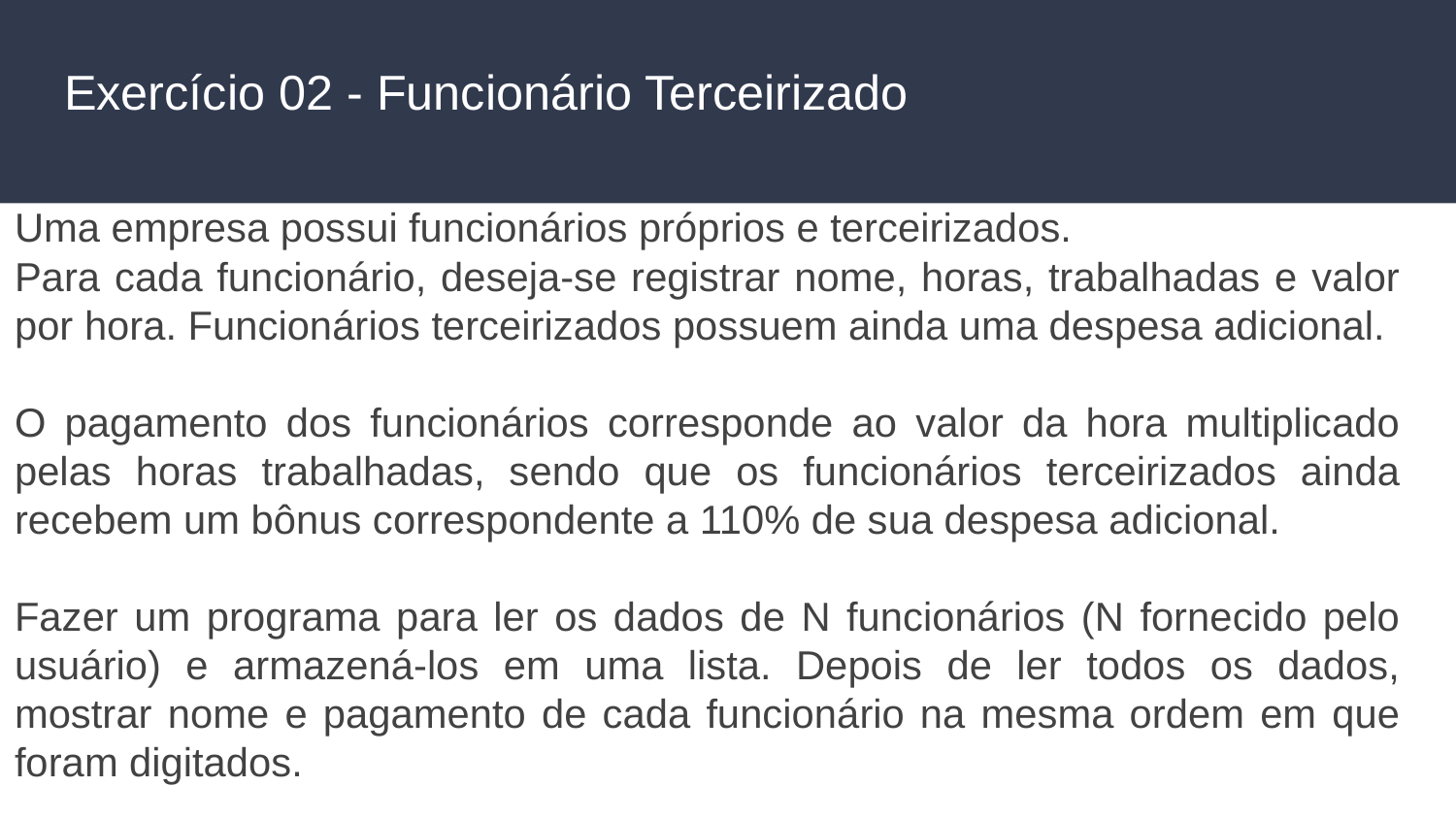

# Exercício 02 - Funcionário Terceirizado
Uma empresa possui funcionários próprios e terceirizados.
Para cada funcionário, deseja-se registrar nome, horas, trabalhadas e valor por hora. Funcionários terceirizados possuem ainda uma despesa adicional.

O pagamento dos funcionários corresponde ao valor da hora multiplicado pelas horas trabalhadas, sendo que os funcionários terceirizados ainda recebem um bônus correspondente a 110% de sua despesa adicional.

Fazer um programa para ler os dados de N funcionários (N fornecido pelo usuário) e armazená-los em uma lista. Depois de ler todos os dados, mostrar nome e pagamento de cada funcionário na mesma ordem em que foram digitados.